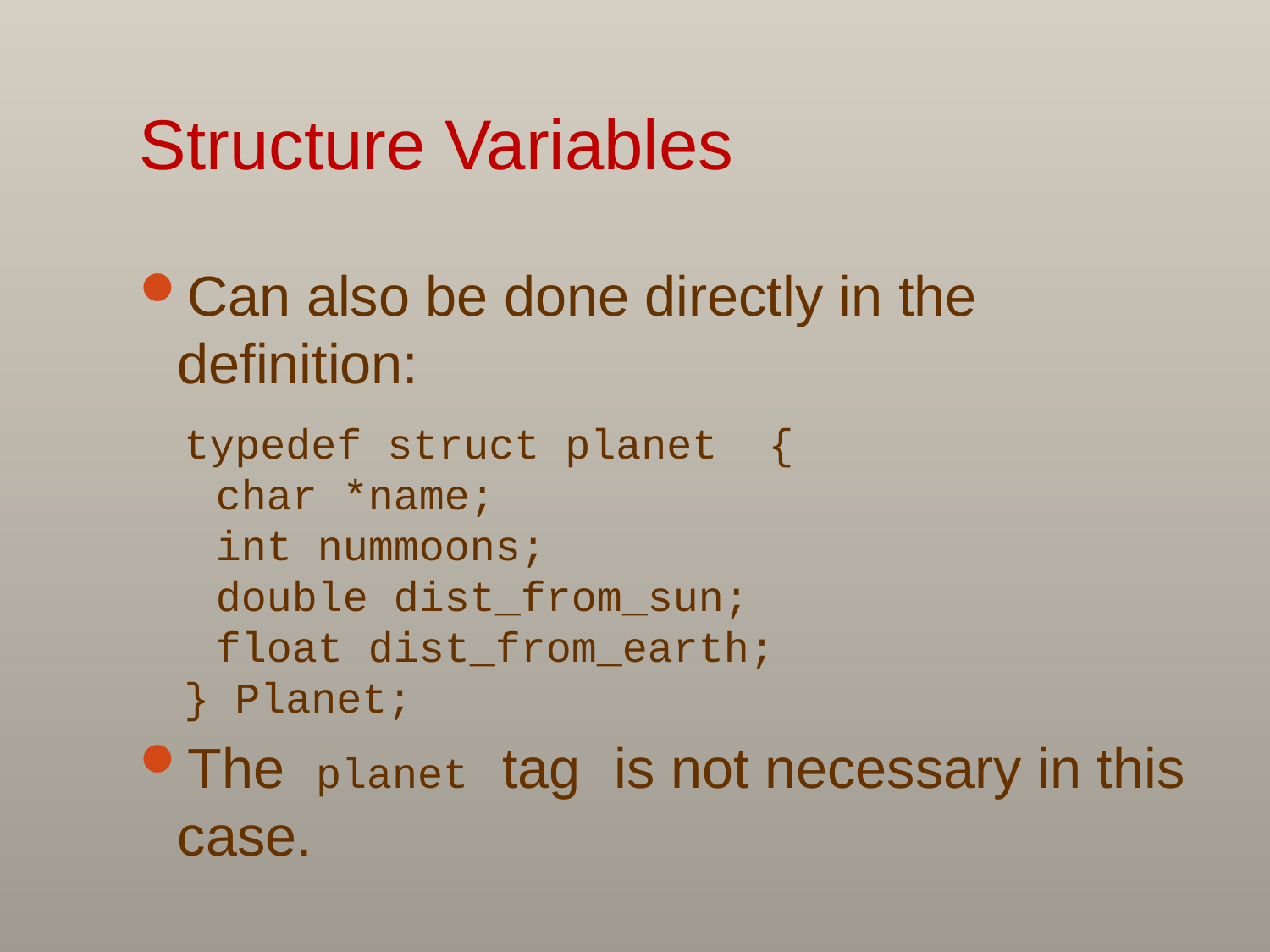

# Structure Variables
Can also be done directly in the definition:
typedef struct planet  {
	char *name;
	int nummoons;
	double dist_from_sun;
	float dist_from_earth;
} Planet;
The  planet tag is not necessary in this case.